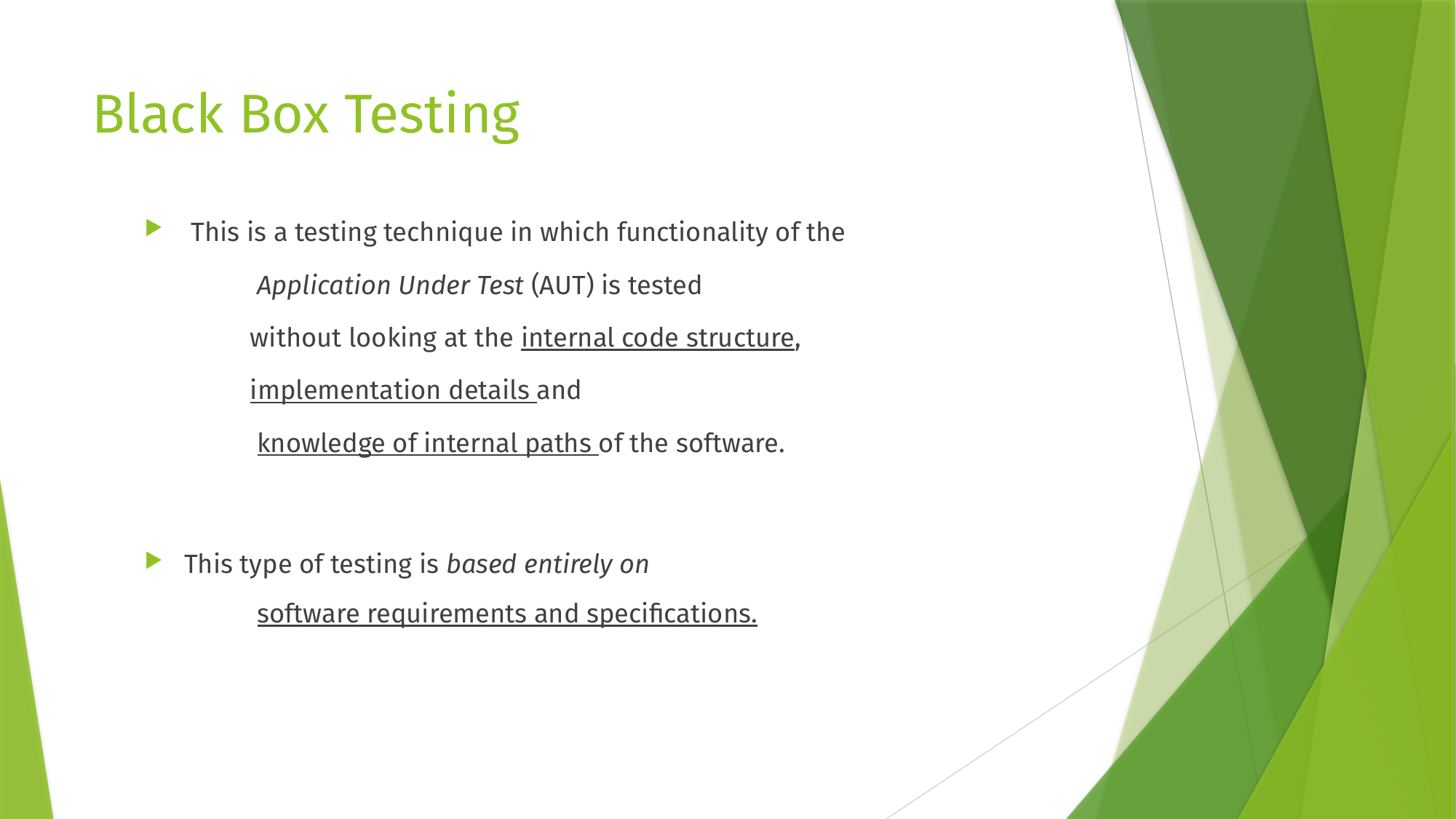

# Black Box Testing
 This is a testing technique in which functionality of the
	 Application Under Test (AUT) is tested
					without looking at the internal code structure,
					implementation details and
					 knowledge of internal paths of the software.

This type of testing is based entirely on
					 software requirements and specifications.